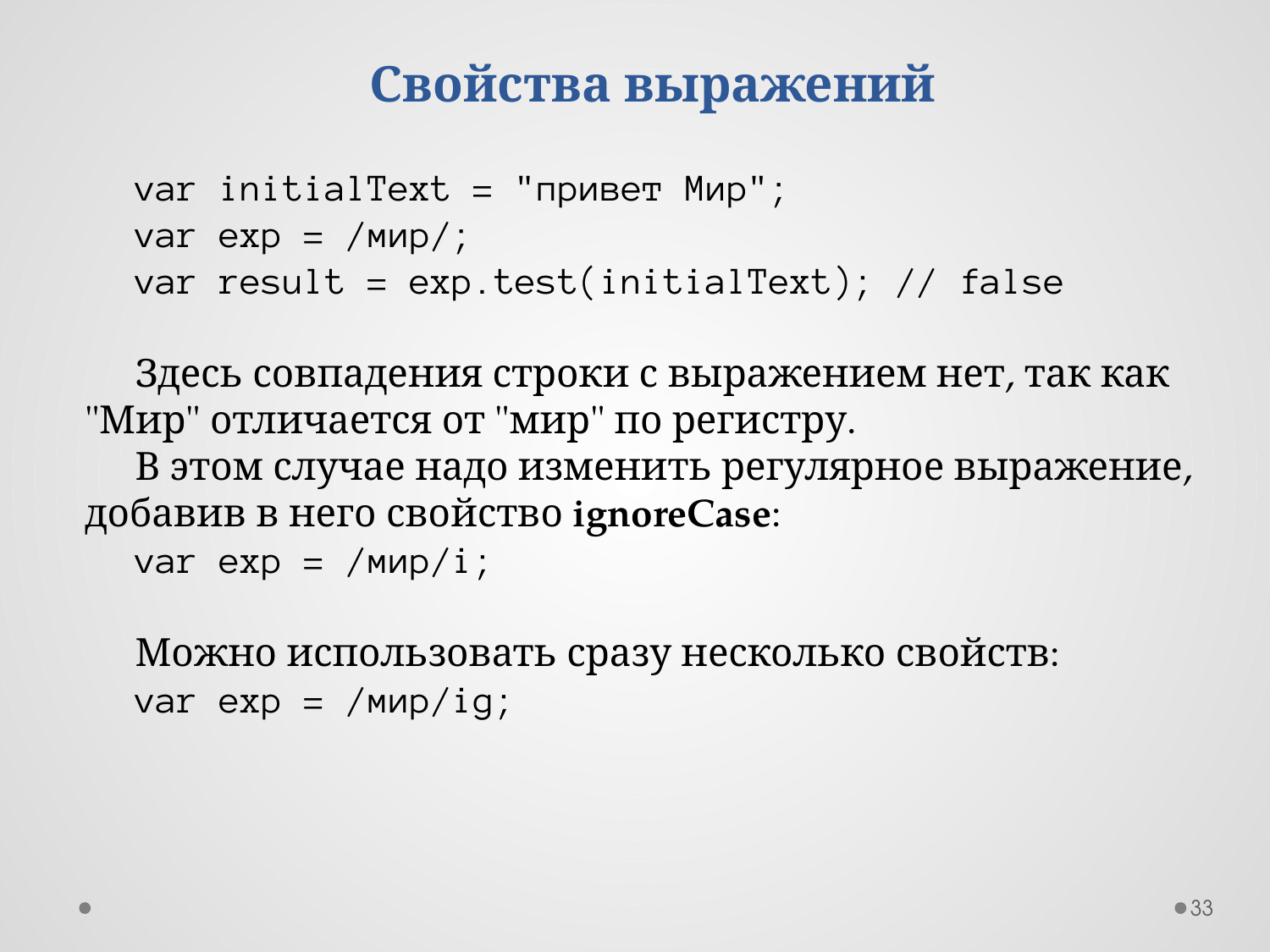

Свойства выражений
var initialText = "привет Мир";
var exp = /мир/;
var result = exp.test(initialText); // false

Здесь совпадения строки с выражением нет, так как "Мир" отличается от "мир" по регистру.
В этом случае надо изменить регулярное выражение, добавив в него свойство ignoreCase:
var exp = /мир/i;

Можно использовать сразу несколько свойств:
var exp = /мир/ig;

33